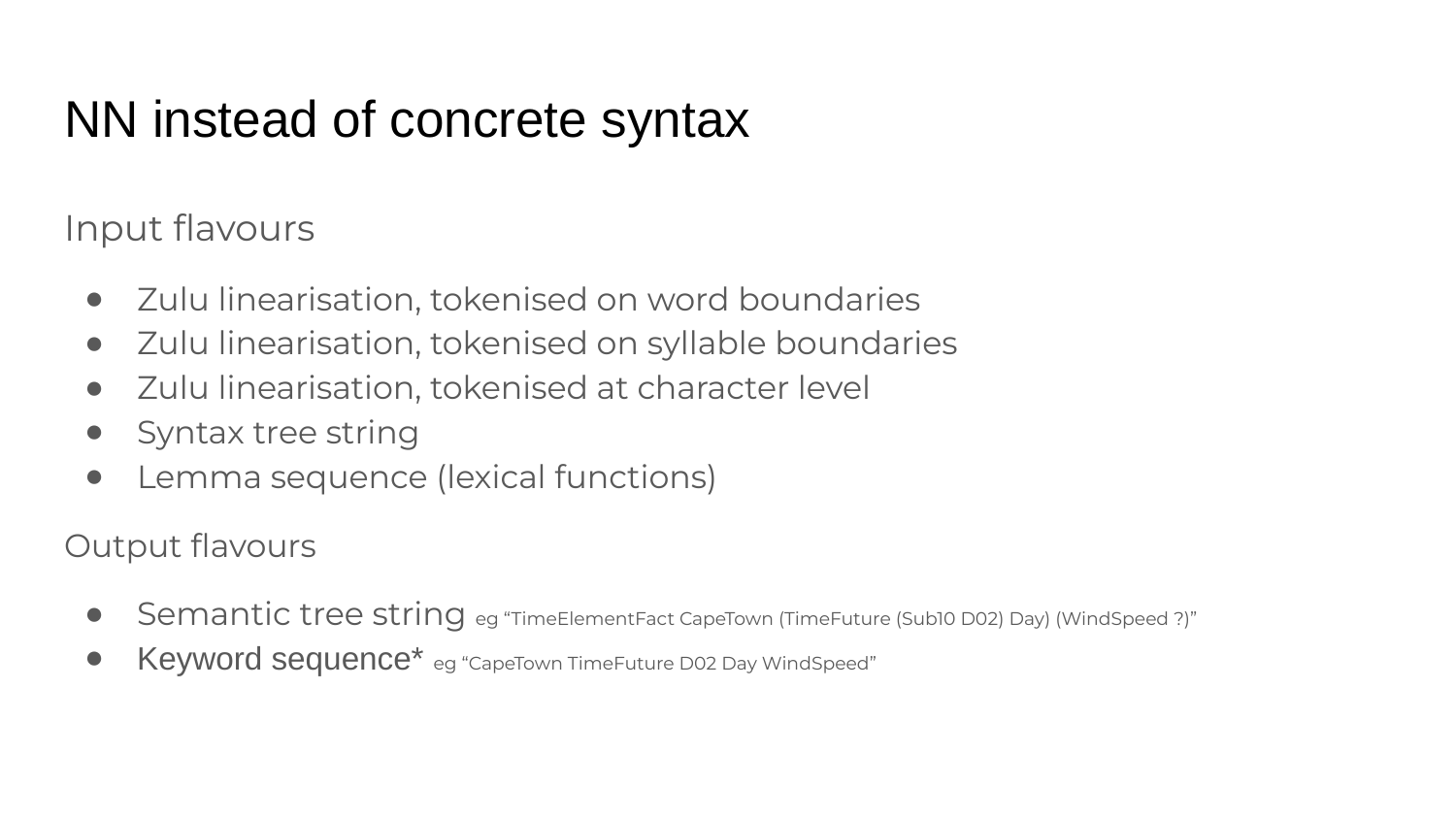

# NN instead of concrete syntax
Input flavours
Zulu linearisation, tokenised on word boundaries
Zulu linearisation, tokenised on syllable boundaries
Zulu linearisation, tokenised at character level
Syntax tree string
Lemma sequence (lexical functions)
Output flavours
Semantic tree string eg “TimeElementFact CapeTown (TimeFuture (Sub10 D02) Day) (WindSpeed ?)”
Keyword sequence* eg “CapeTown TimeFuture D02 Day WindSpeed”